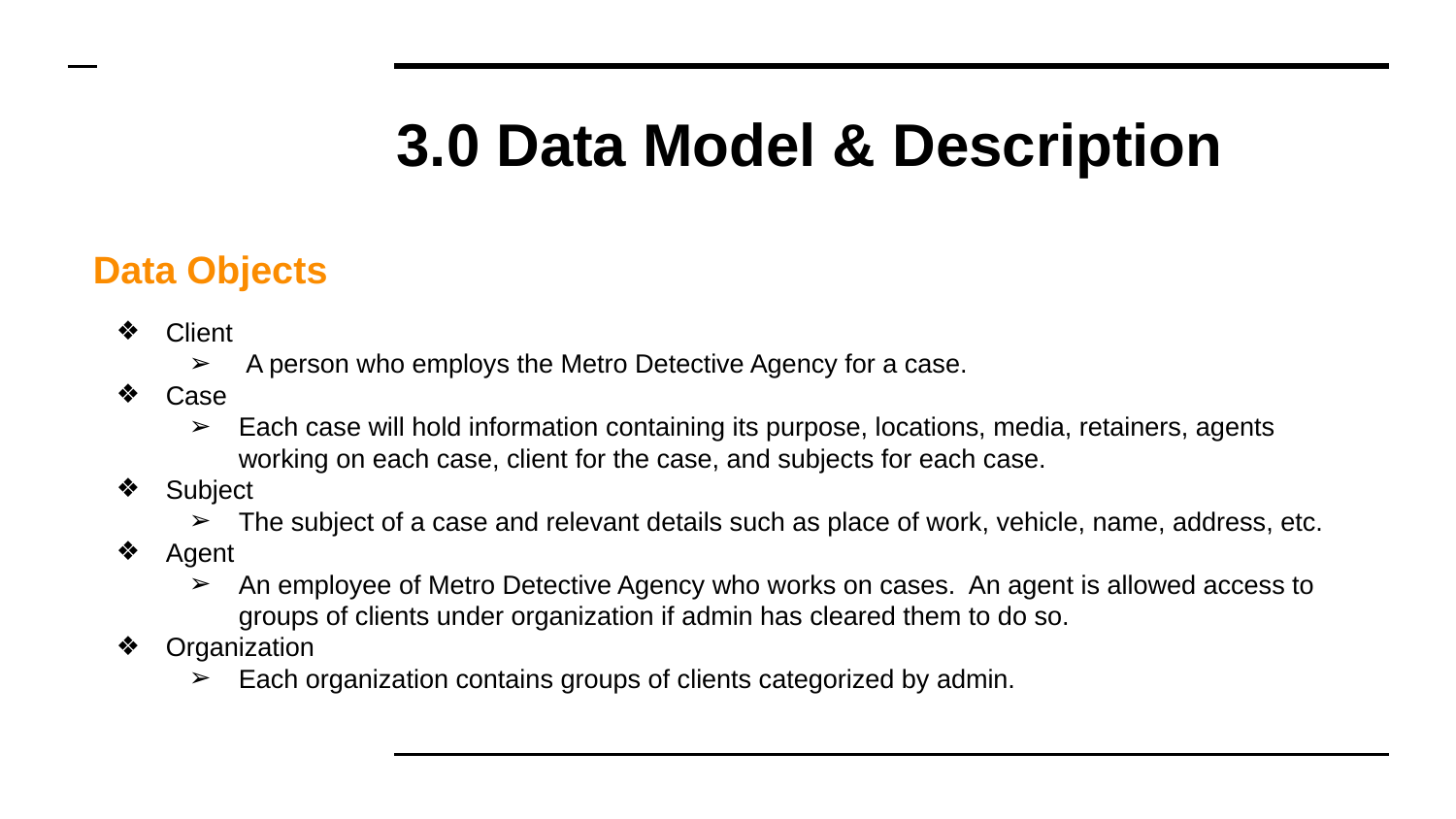

# 3.0 Data Model & Description
Data Objects
Client
 A person who employs the Metro Detective Agency for a case.
Case
Each case will hold information containing its purpose, locations, media, retainers, agents working on each case, client for the case, and subjects for each case.
Subject
The subject of a case and relevant details such as place of work, vehicle, name, address, etc.
Agent
An employee of Metro Detective Agency who works on cases.  An agent is allowed access to groups of clients under organization if admin has cleared them to do so.
Organization
Each organization contains groups of clients categorized by admin.